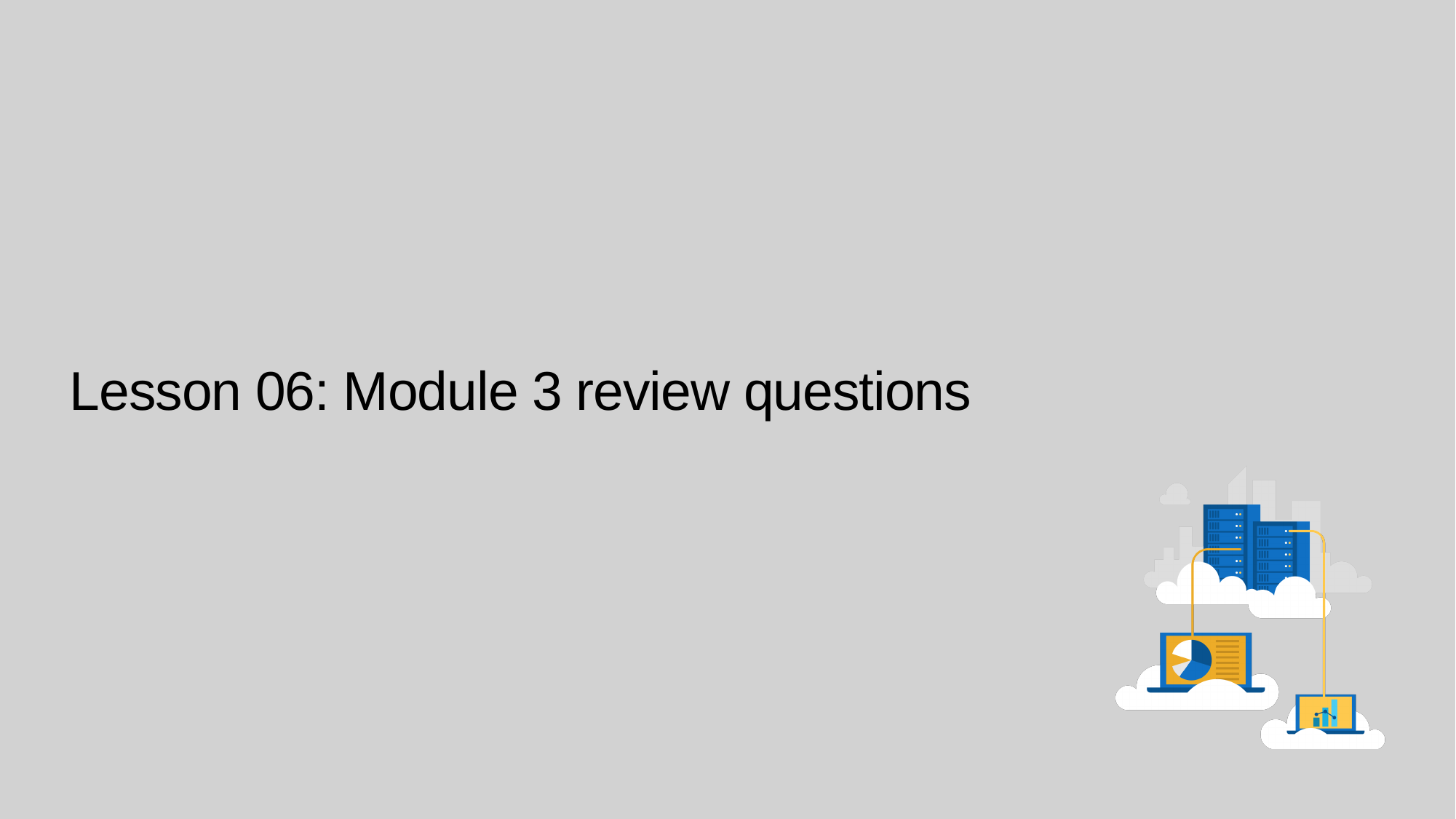

# Lesson 06: Module 3 review questions